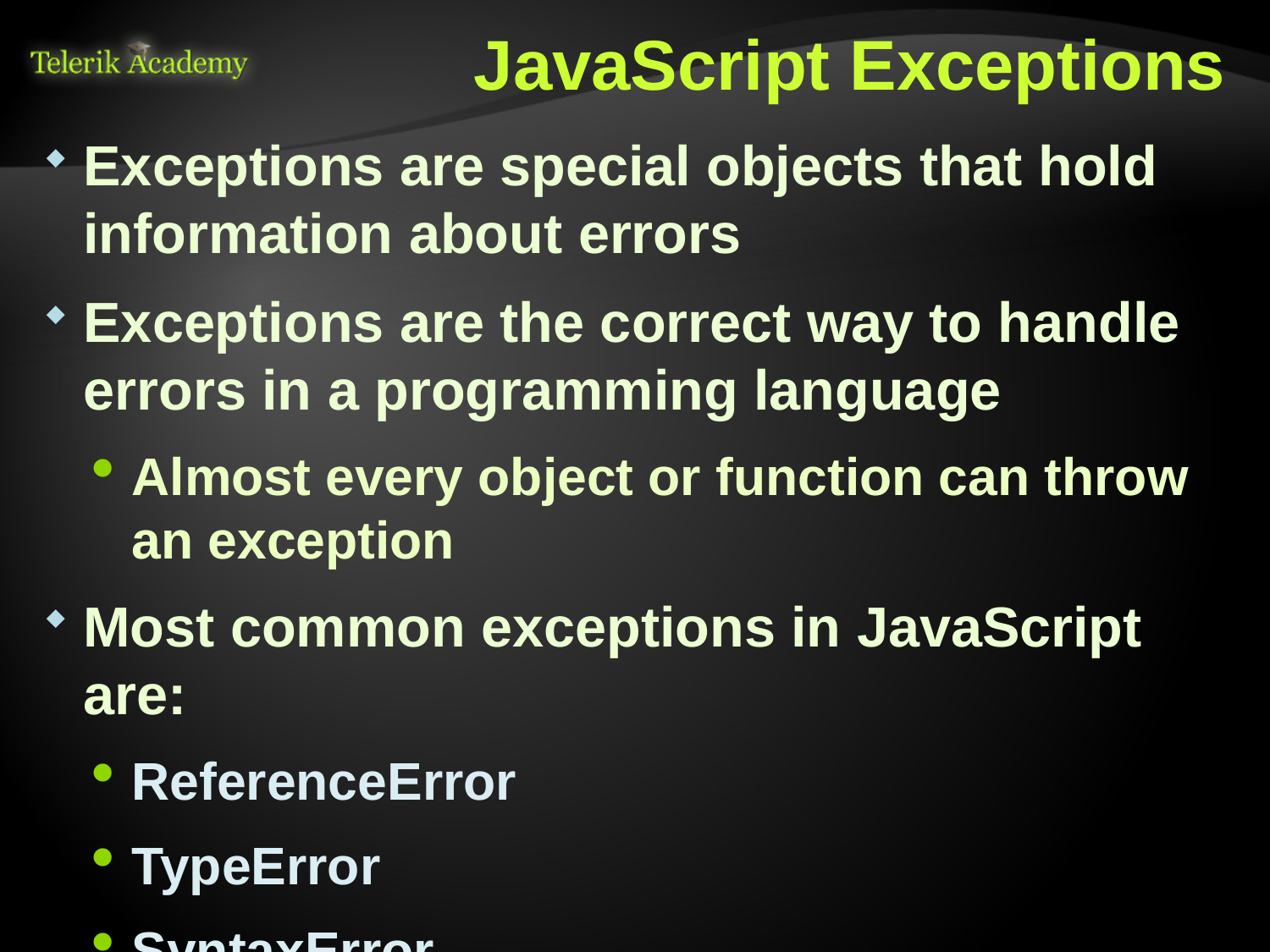

# JavaScript Exceptions
Exceptions are special objects that hold information about errors
Exceptions are the correct way to handle errors in a programming language
Almost every object or function can throw an exception
Most common exceptions in JavaScript are:
ReferenceError
TypeError
SyntaxError